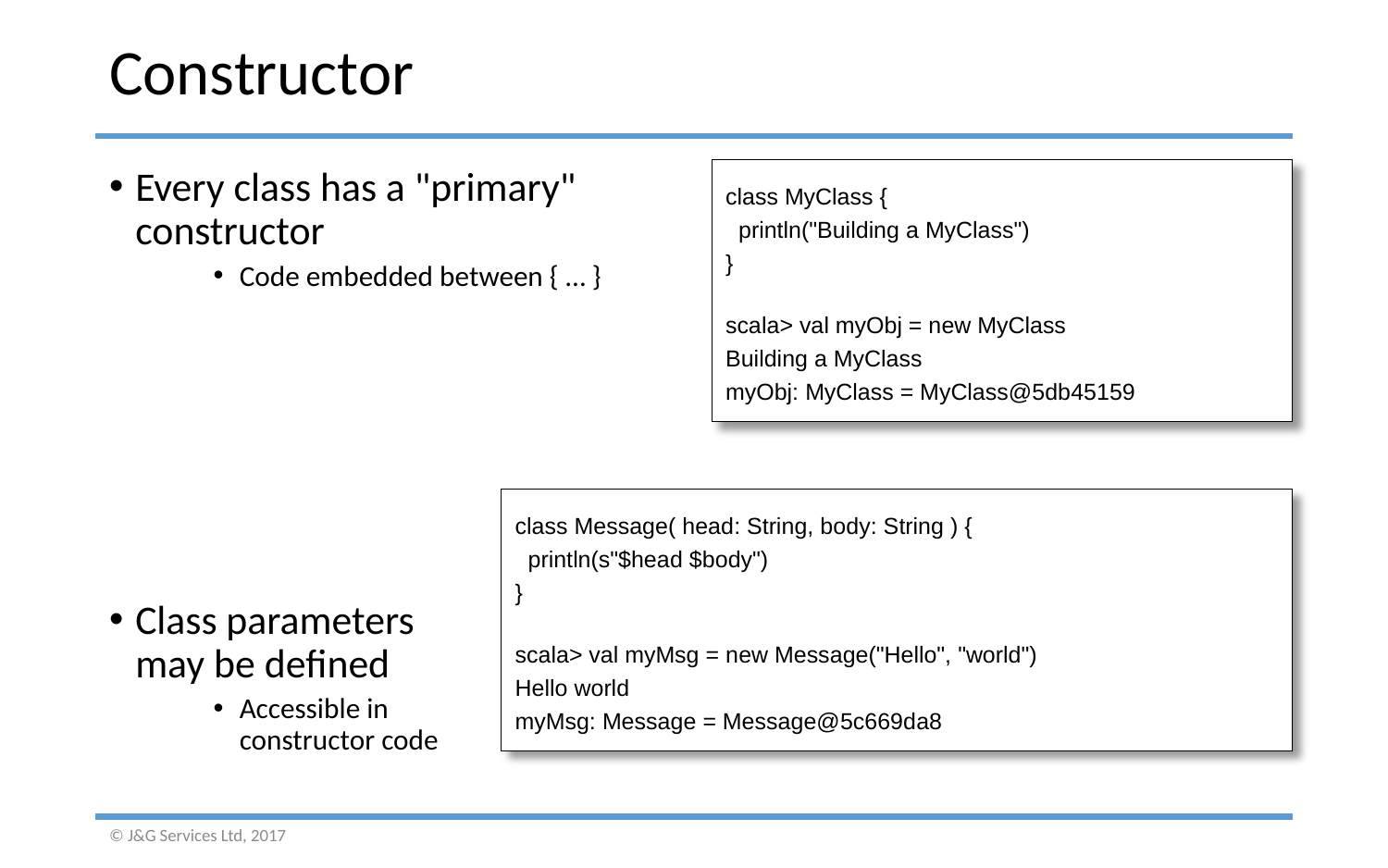

# Constructor
Every class has a "primary"
constructor
Code embedded between { … }

Class parameters
may be defined
Accessible in
constructor code
class MyClass {
  println("Building a MyClass")
}

scala> val myObj = new MyClass
Building a MyClass
myObj: MyClass = MyClass@5db45159
class Message( head: String, body: String ) {
  println(s"$head $body")
}

scala> val myMsg = new Message("Hello", "world")
Hello world
myMsg: Message = Message@5c669da8